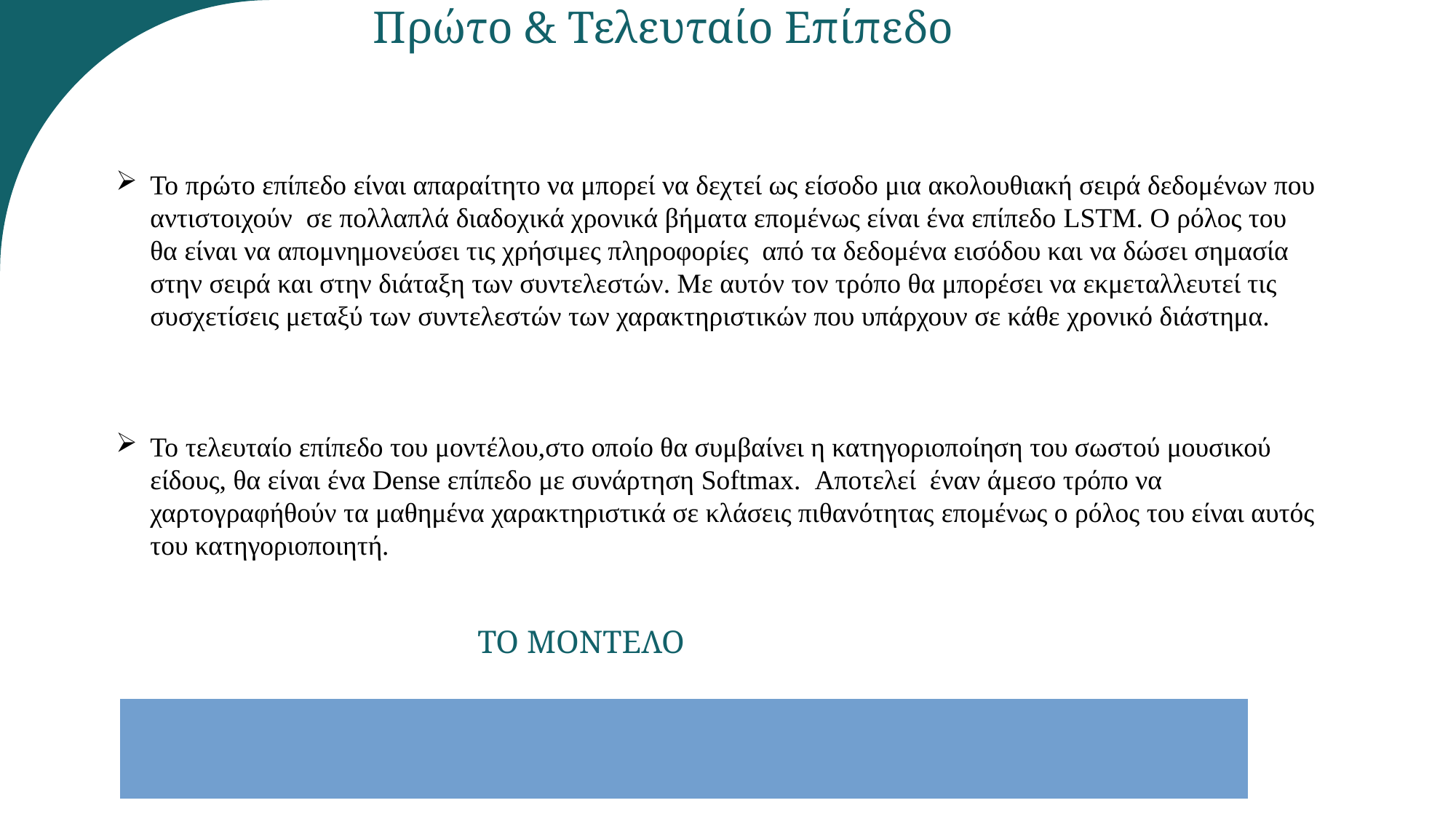

# Πρώτο & Τελευταίο Επίπεδο

Το πρώτο επίπεδο είναι απαραίτητο να μπορεί να δεχτεί ως είσοδο μια ακολουθιακή σειρά δεδομένων που αντιστοιχούν  σε πολλαπλά διαδοχικά χρονικά βήματα επομένως είναι ένα επίπεδο LSTM. Ο ρόλος του  θα είναι να απομνημονεύσει τις χρήσιμες πληροφορίες  από τα δεδομένα εισόδου και να δώσει σημασία στην σειρά και στην διάταξη των συντελεστών. Με αυτόν τον τρόπο θα μπορέσει να εκμεταλλευτεί τις συσχετίσεις μεταξύ των συντελεστών των χαρακτηριστικών που υπάρχουν σε κάθε χρονικό διάστημα.

Το τελευταίο επίπεδο του μοντέλου,στο οποίο θα συμβαίνει η κατηγοριοποίηση του σωστού μουσικού είδους, θα είναι ένα Dense επίπεδο με συνάρτηση Softmax.  Αποτελεί  έναν άμεσο τρόπο να χαρτογραφήθούν τα μαθημένα χαρακτηριστικά σε κλάσεις πιθανότητας επομένως ο ρόλος του είναι αυτός του κατηγοριοποιητή.

ΤΟ ΜΟΝΤΕΛΟ
Έγιναν πολλαπλά πειράματα με διαφορετικά επίπεδα  και παραμέτρους, ώστε να επιλεχθεί το καλύτερο μοντέλο. Κάποια από τα κύρια ήταν τα παρακάτω: